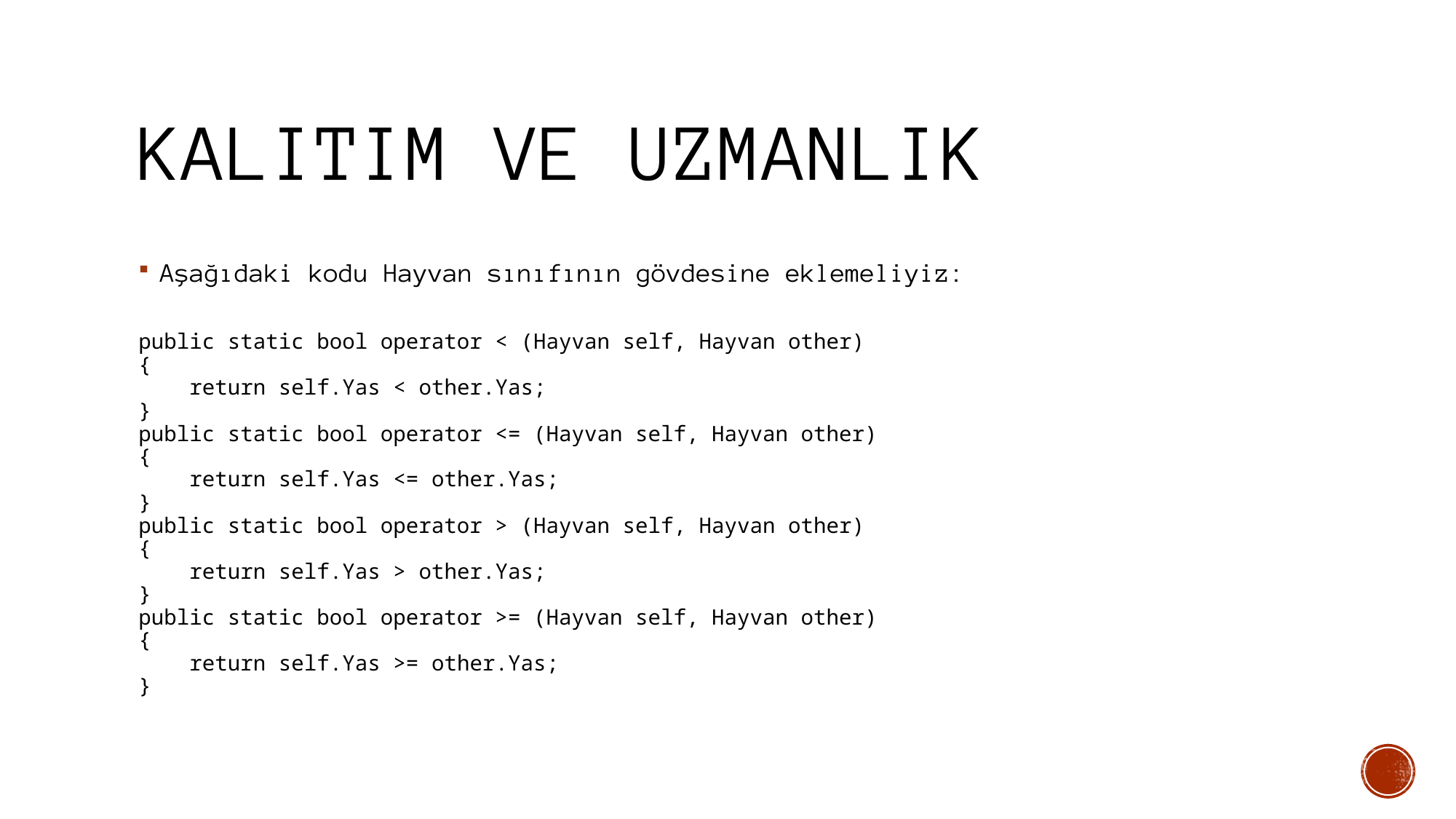

# Kalıtım ve Uzmanlık
Aşağıdaki kodu Hayvan sınıfının gövdesine eklemeliyiz:

public static bool operator < (Hayvan self, Hayvan other)
{
    return self.Yas < other.Yas;
}
public static bool operator <= (Hayvan self, Hayvan other)
{
    return self.Yas <= other.Yas;
}
public static bool operator > (Hayvan self, Hayvan other)
{
    return self.Yas > other.Yas;
}
public static bool operator >= (Hayvan self, Hayvan other)
{
    return self.Yas >= other.Yas;
}